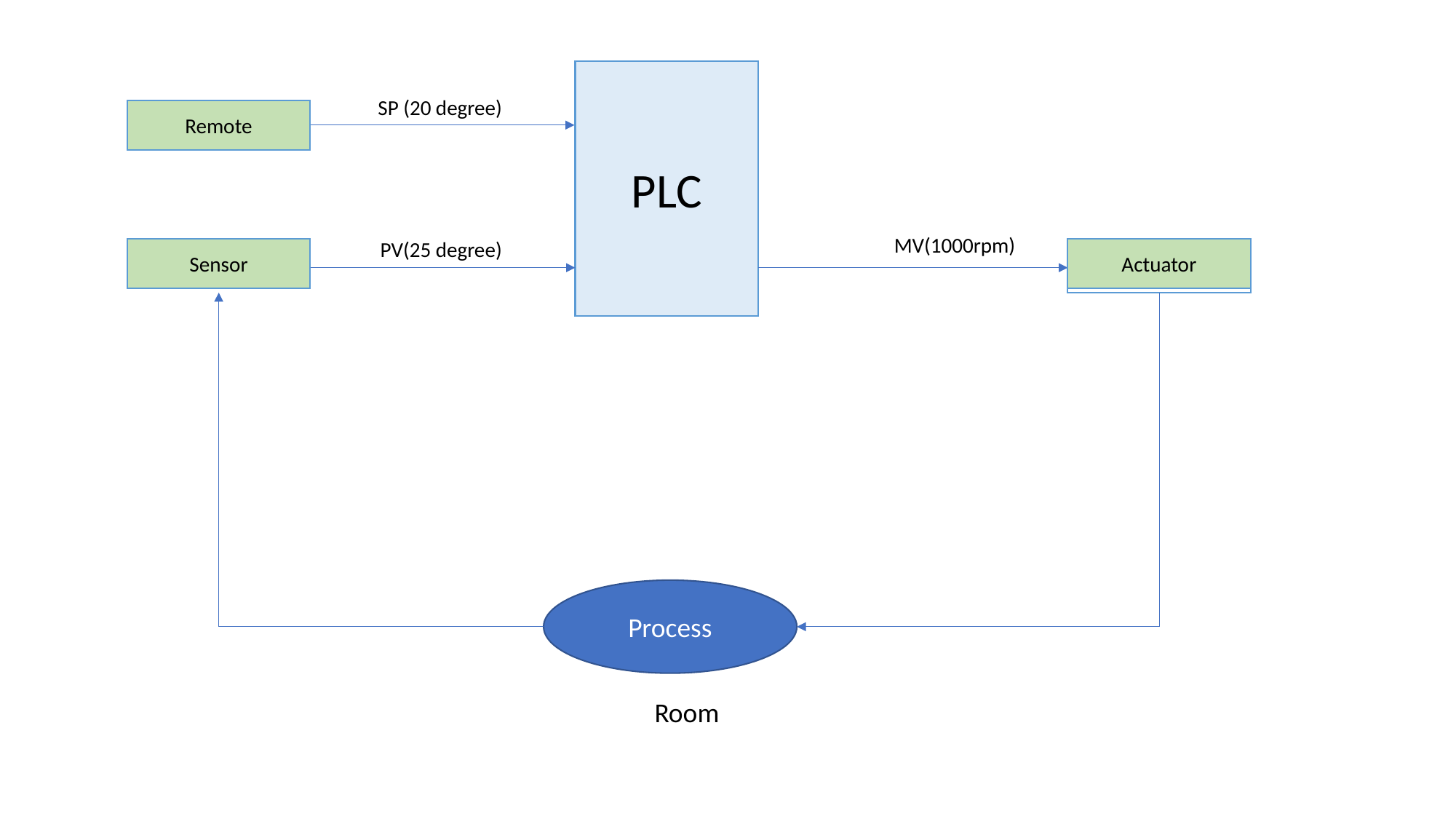

PLC
SP (20 degree)
Remote
MV(1000rpm)
PV(25 degree)
Actuator
Sensor
Actuator
Process
Room